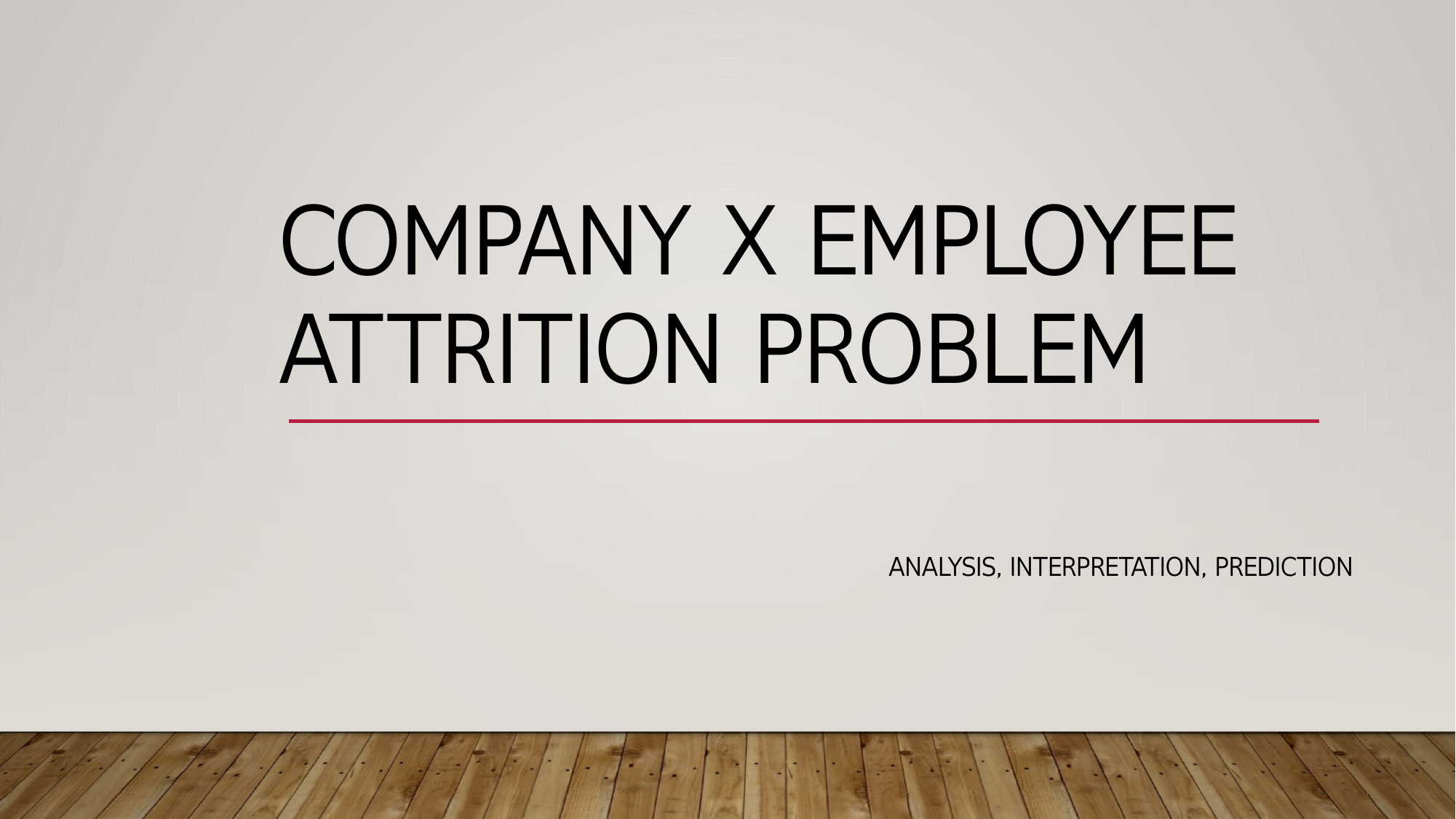

# Company X Employee Attrition Problem
Analysis, interpretation, prediction